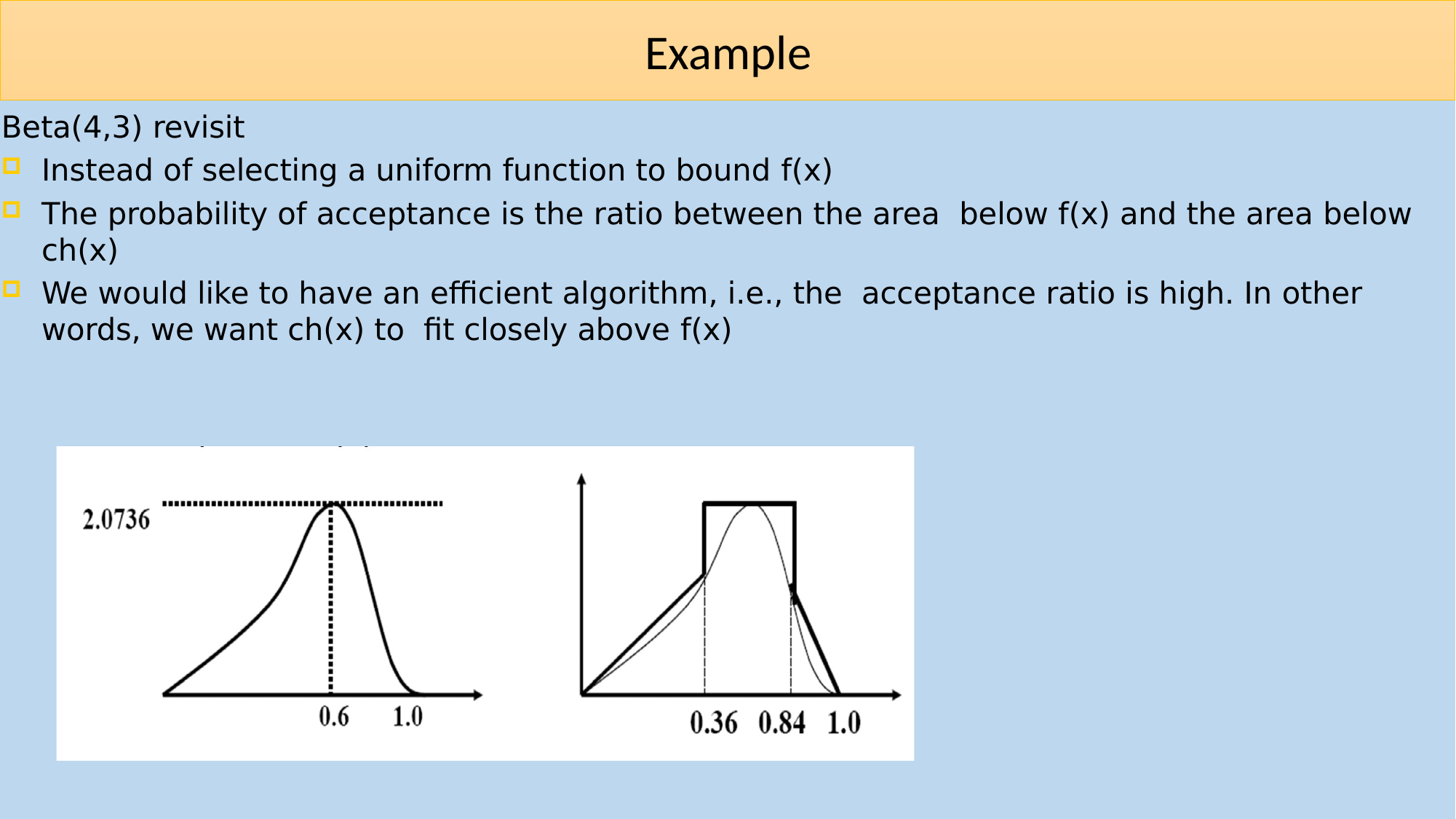

# Example
Beta(4,3) revisit
Instead of selecting a uniform function to bound f(x)
The probability of acceptance is the ratio between the area  below f(x) and the area below ch(x)
We would like to have an efficient algorithm, i.e., the  acceptance ratio is high. In other words, we want ch(x) to  fit closely above f(x)